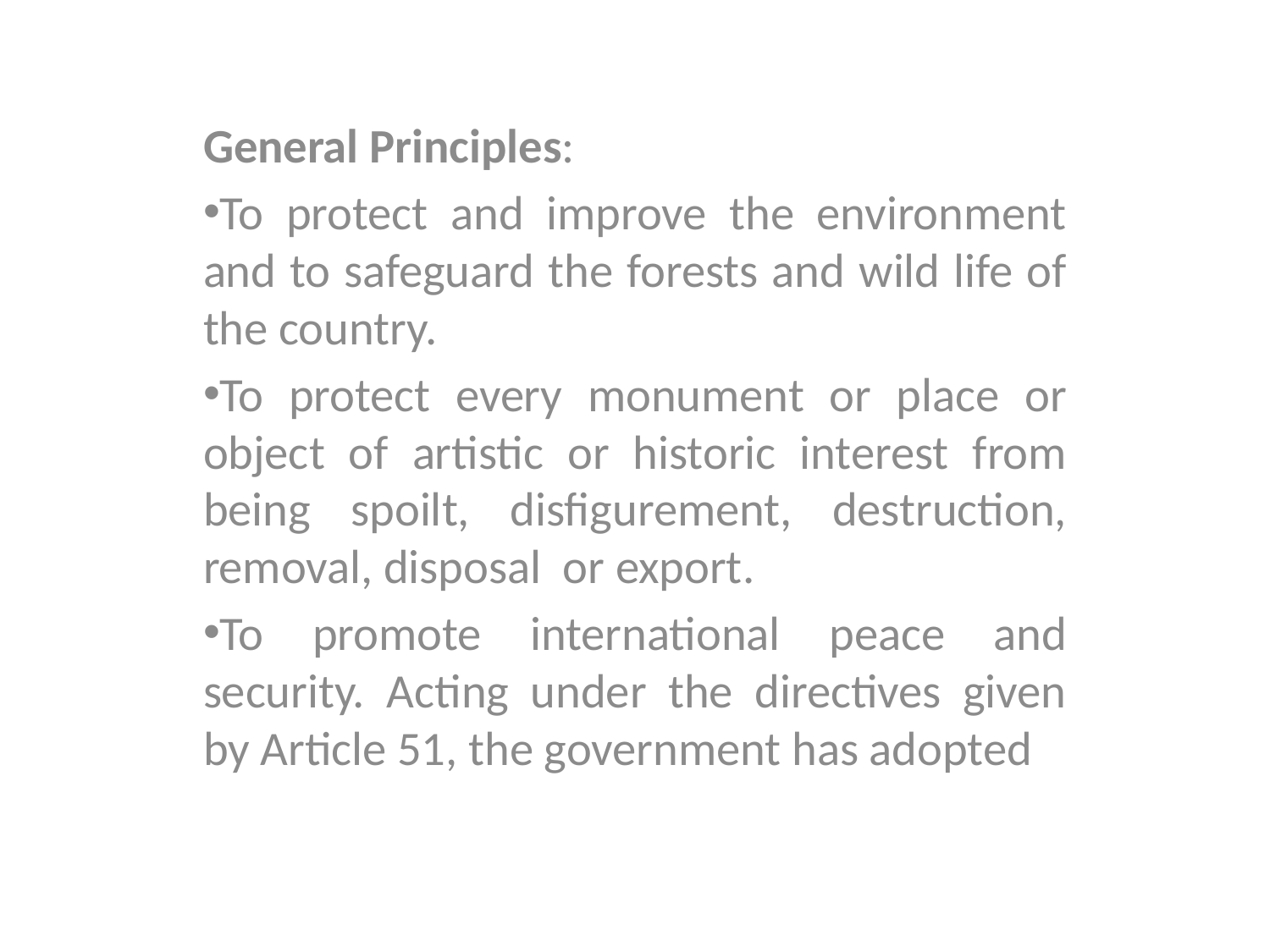

General Principles:
To protect and improve the environment and to safeguard the forests and wild life of the country.
To protect every monument or place or object of artistic or historic interest from being spoilt, disfigurement, destruction, removal, disposal  or export.
To promote international peace and security. Acting under the directives given by Article 51, the government has adopted